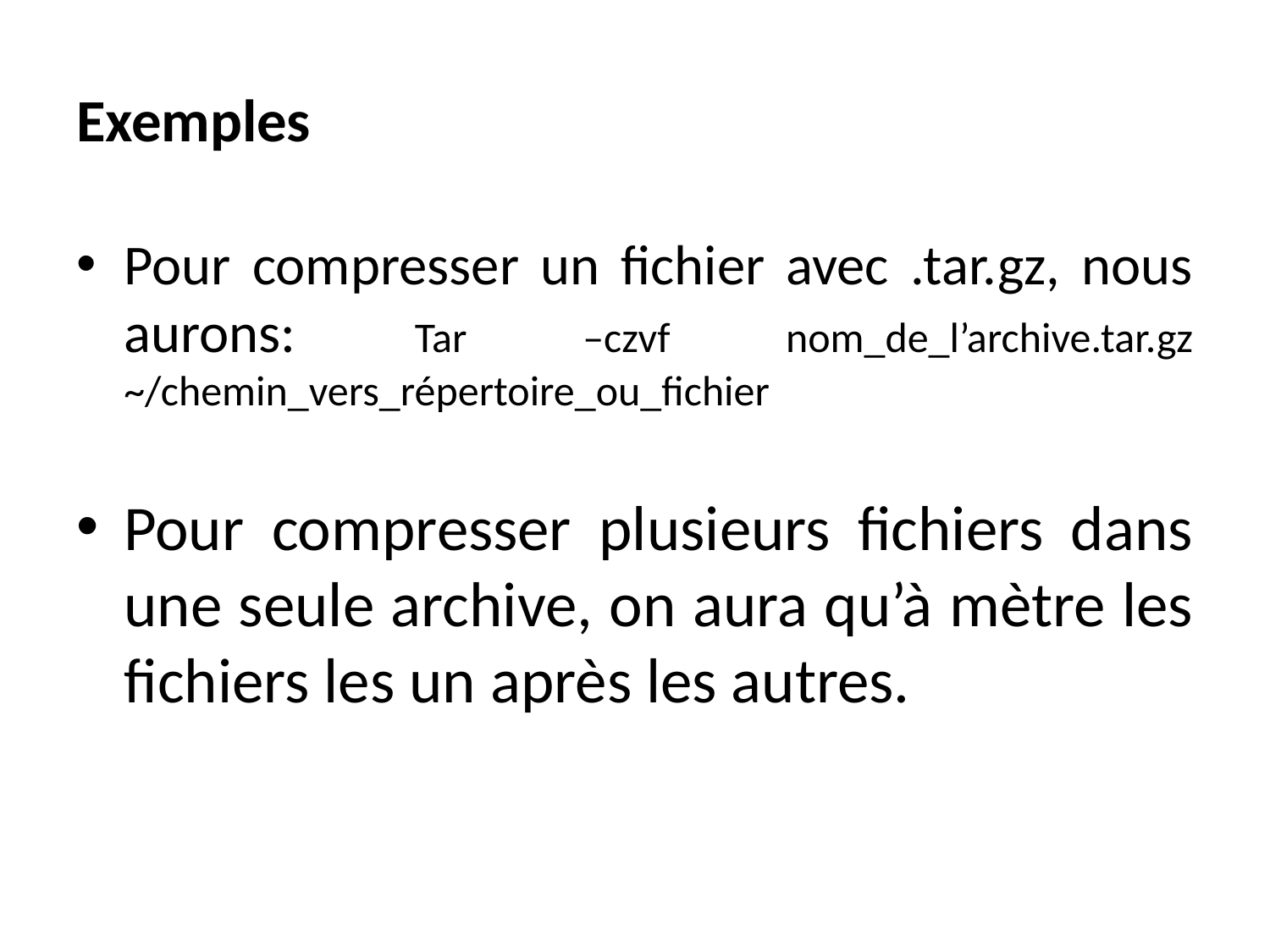

# Exemples
Pour compresser un fichier avec .tar.gz, nous aurons: Tar –czvf nom_de_l’archive.tar.gz ~/chemin_vers_répertoire_ou_fichier

Pour compresser plusieurs fichiers dans une seule archive, on aura qu’à mètre les fichiers les un après les autres.